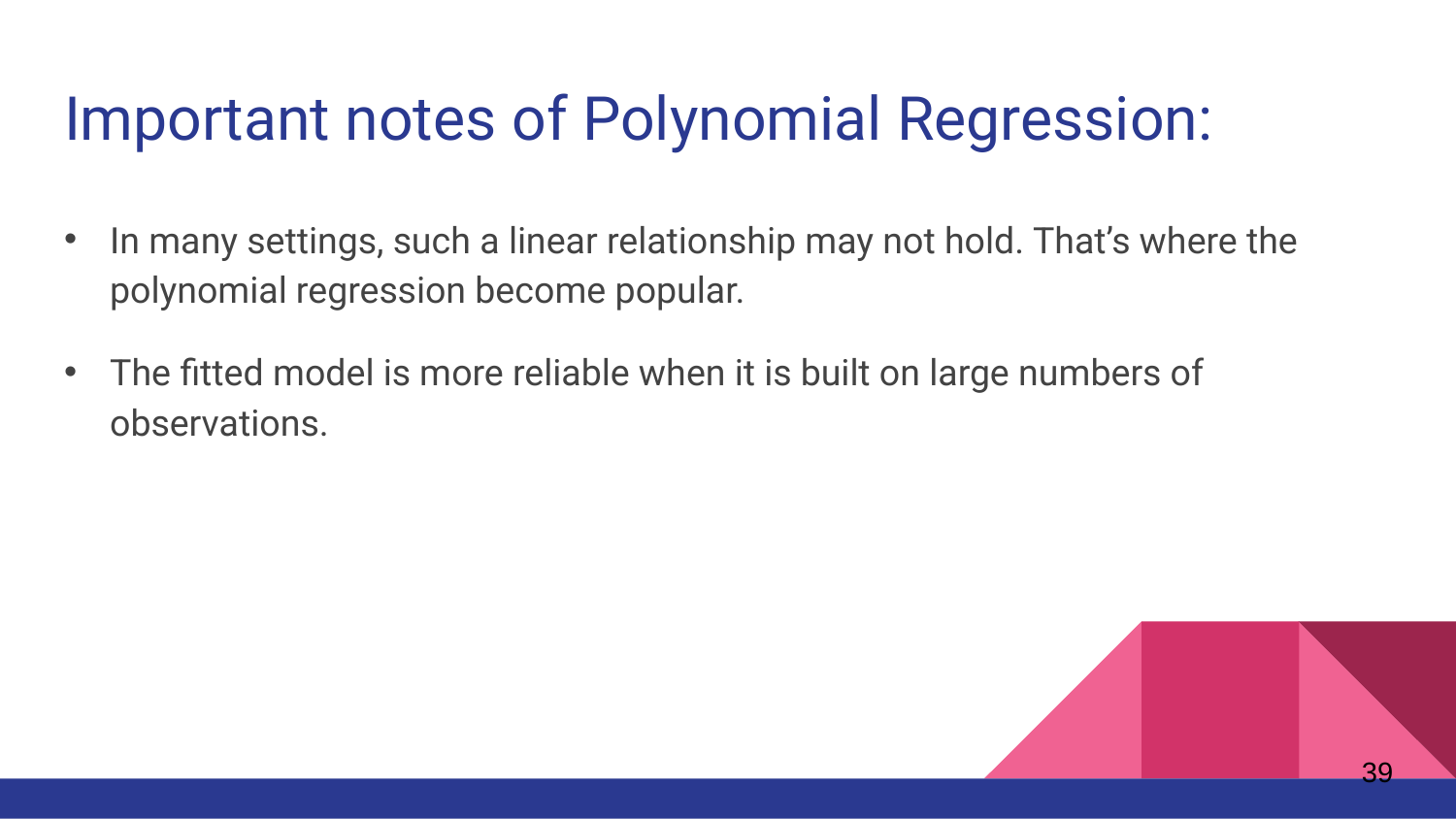

# Important notes of Polynomial Regression:
In many settings, such a linear relationship may not hold. That’s where the polynomial regression become popular.
The fitted model is more reliable when it is built on large numbers of observations.

39